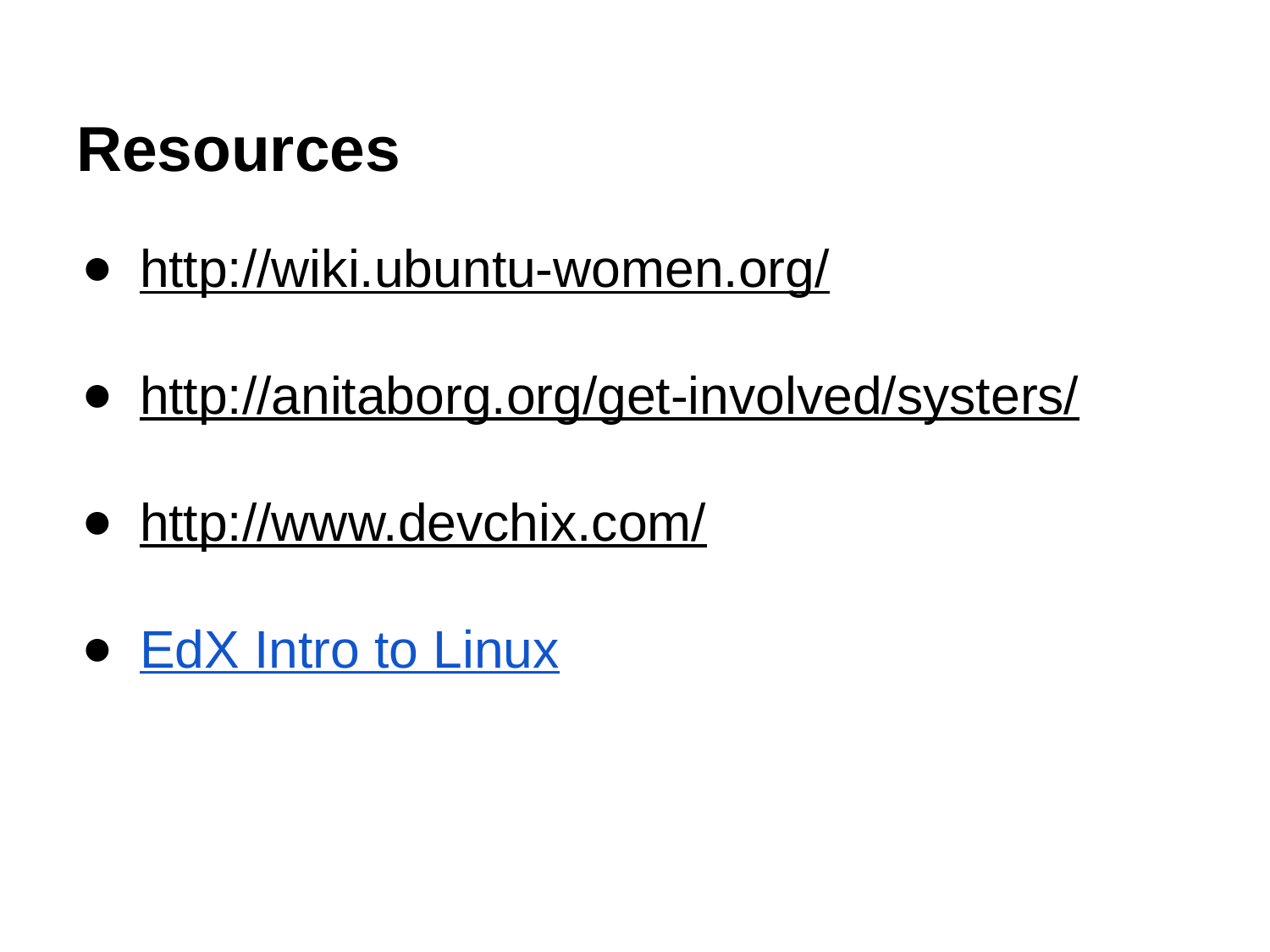

# Resources
http://wiki.ubuntu-women.org/
http://anitaborg.org/get-involved/systers/
http://www.devchix.com/
EdX Intro to Linux